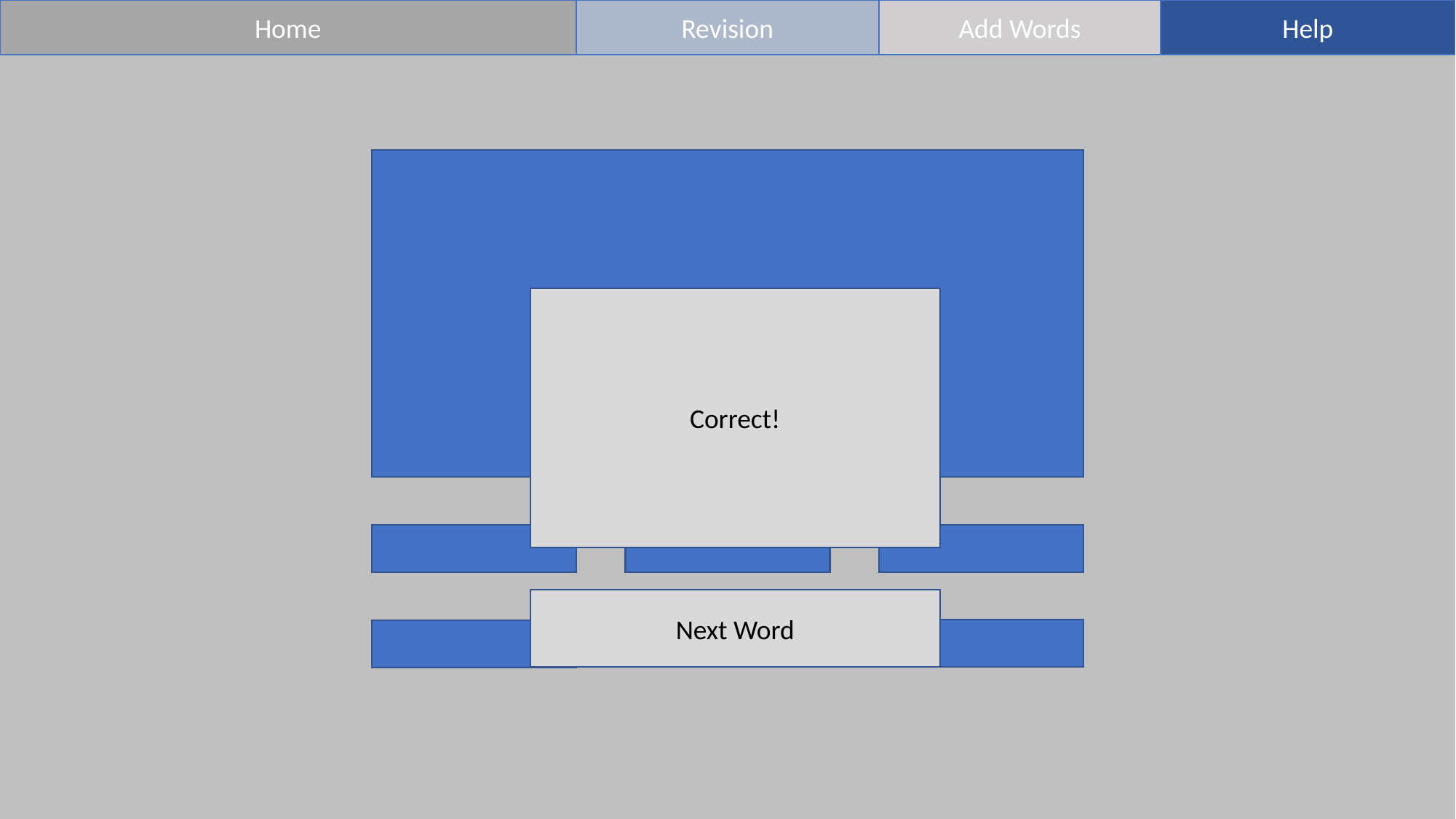

Home
Revision
Add Words
Help
English Word 1
Correct!

Next Word
Correct word